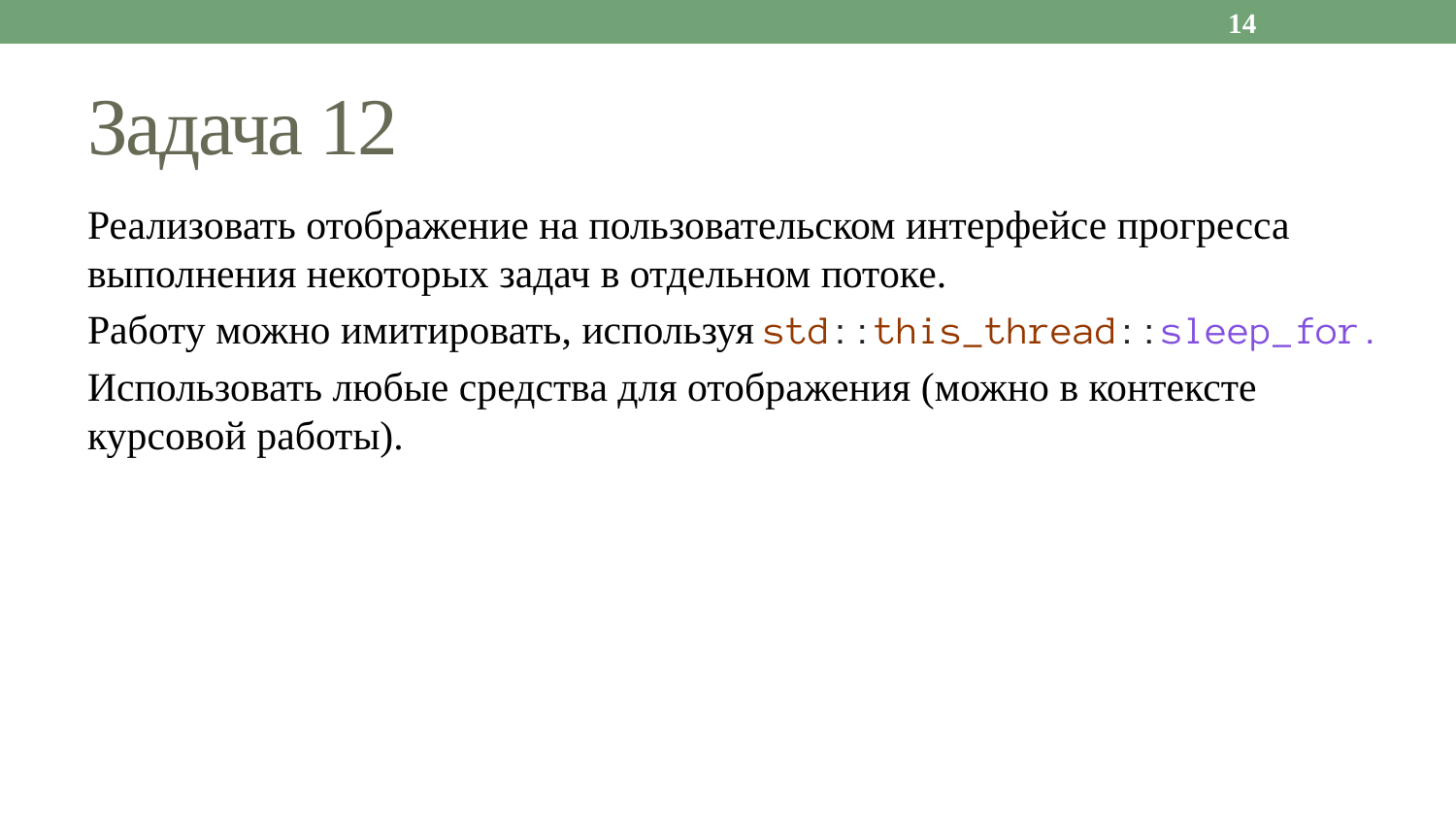

14
# Задача 12
Реализовать отображение на пользовательском интерфейсе прогресса выполнения некоторых задач в отдельном потоке.
Работу можно имитировать, используя std::this_thread::sleep_for.
Использовать любые средства для отображения (можно в контексте курсовой работы).